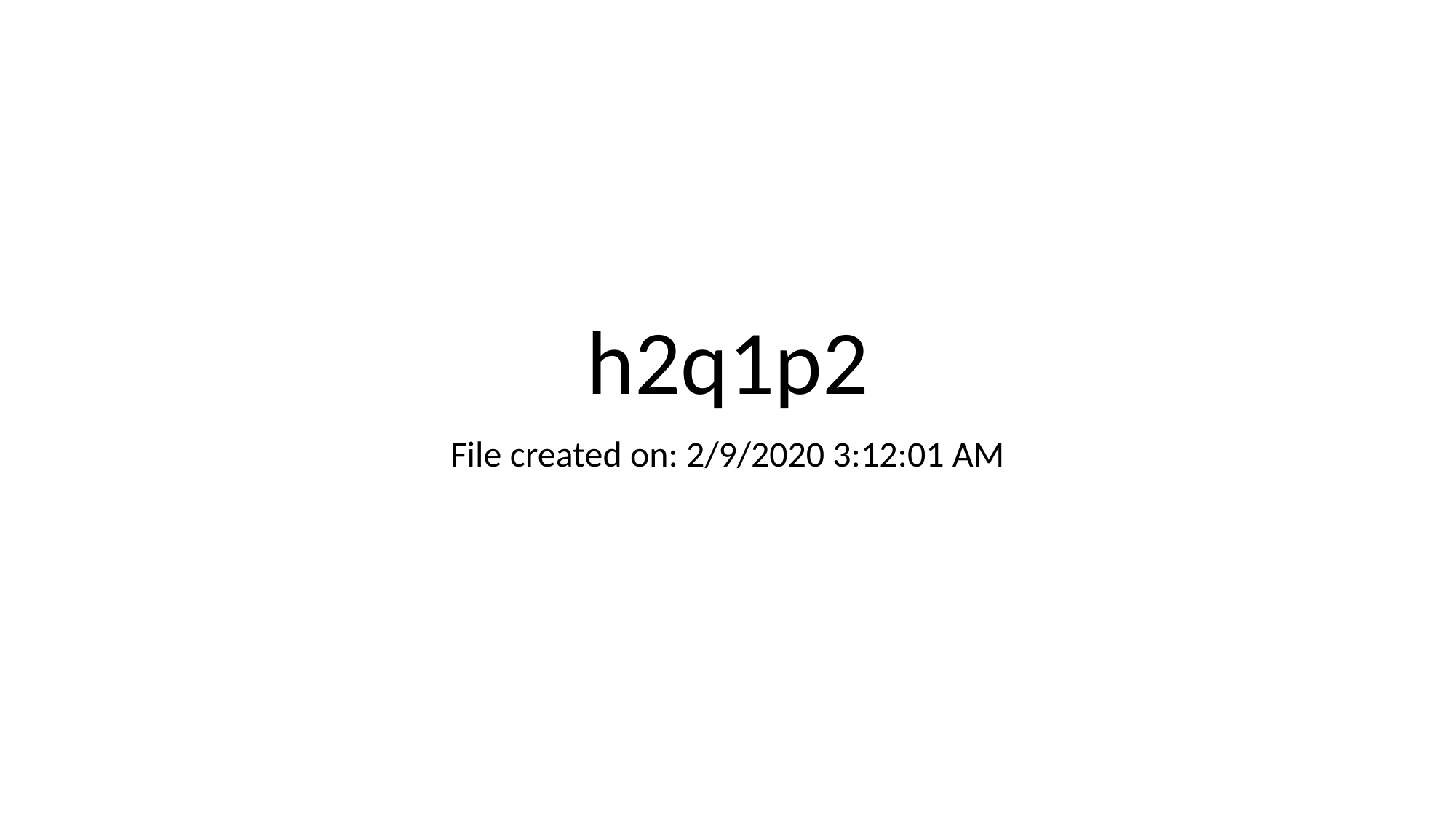

# h2q1p2
File created on: 2/9/2020 3:12:01 AM